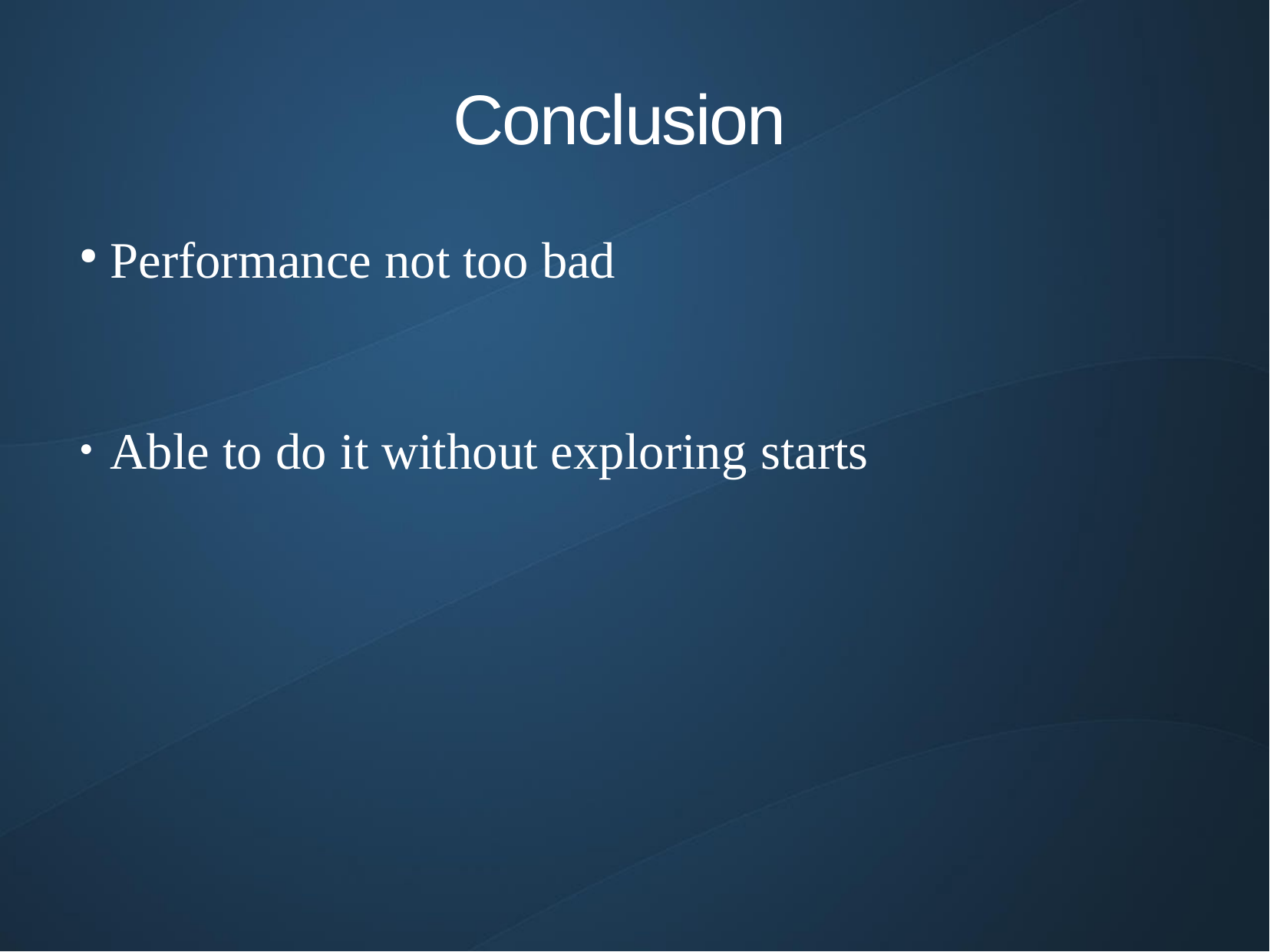

# Conclusion
Performance not too bad

Able to do it without exploring starts